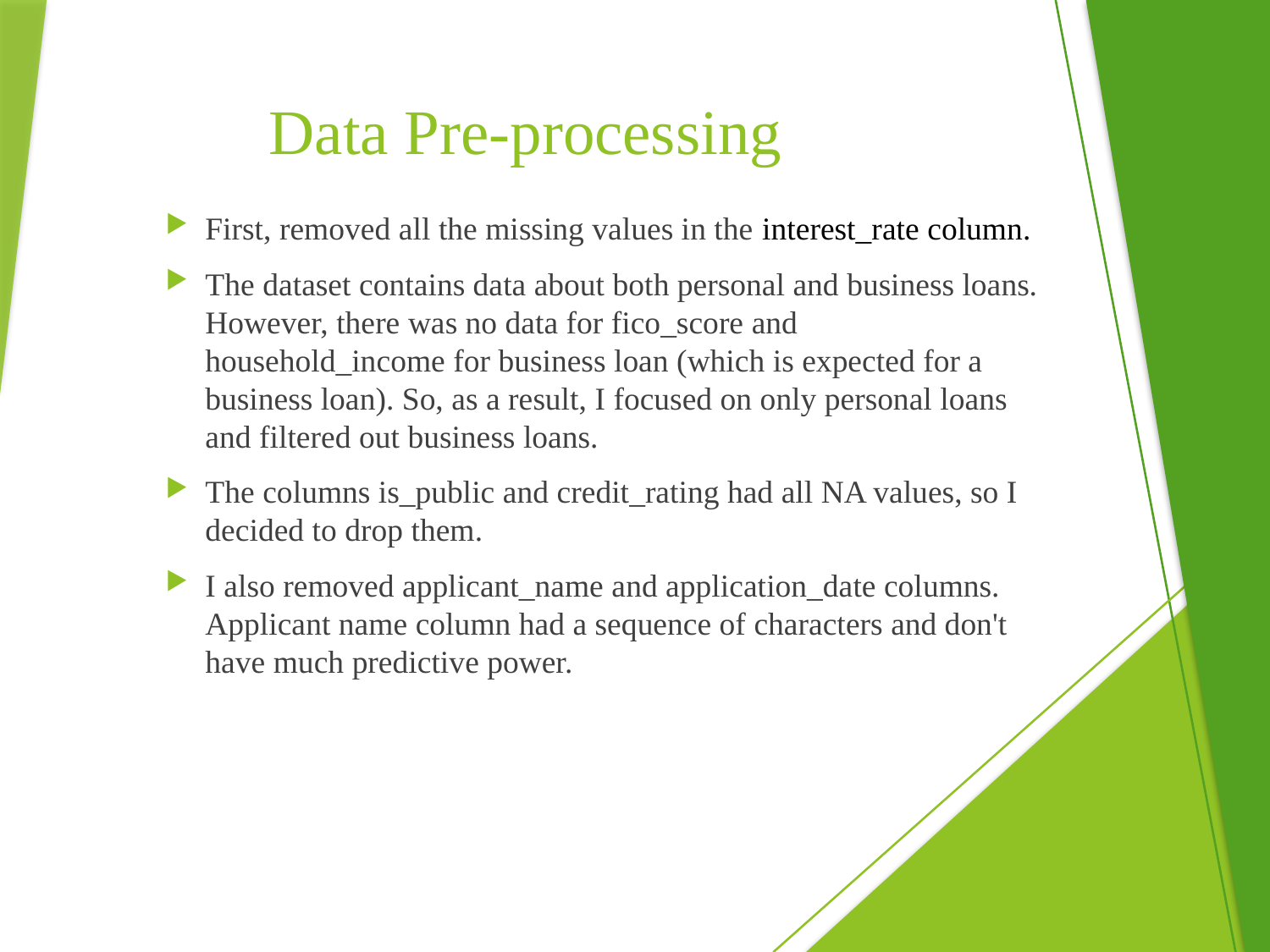

Data Pre-processing
First, removed all the missing values in the interest_rate column.
The dataset contains data about both personal and business loans. However, there was no data for fico_score and household_income for business loan (which is expected for a business loan). So, as a result, I focused on only personal loans and filtered out business loans.
The columns is_public and credit_rating had all NA values, so I decided to drop them.
I also removed applicant_name and application_date columns. Applicant name column had a sequence of characters and don't have much predictive power.